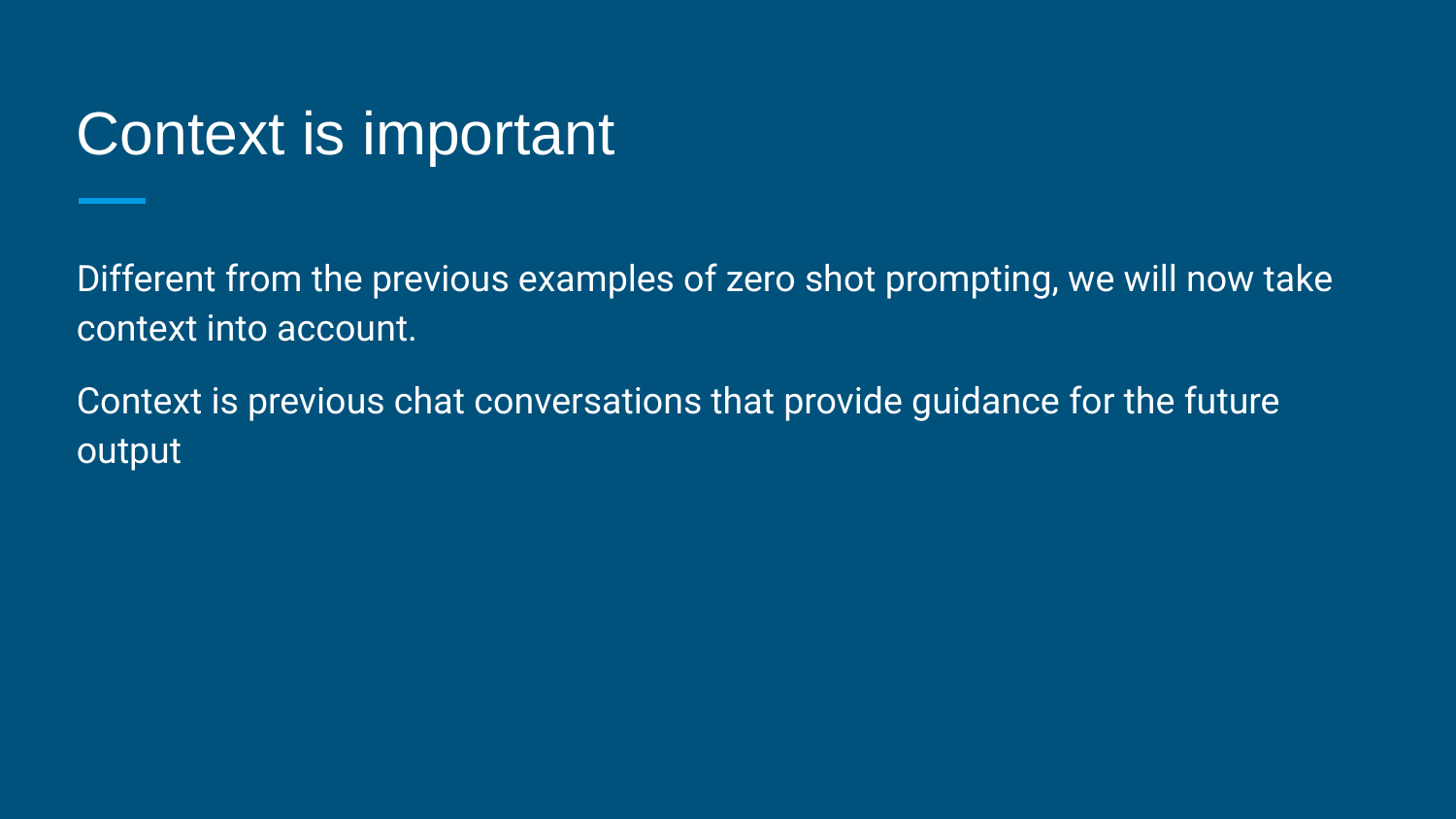

# Context is important
Different from the previous examples of zero shot prompting, we will now take context into account.
Context is previous chat conversations that provide guidance for the future output